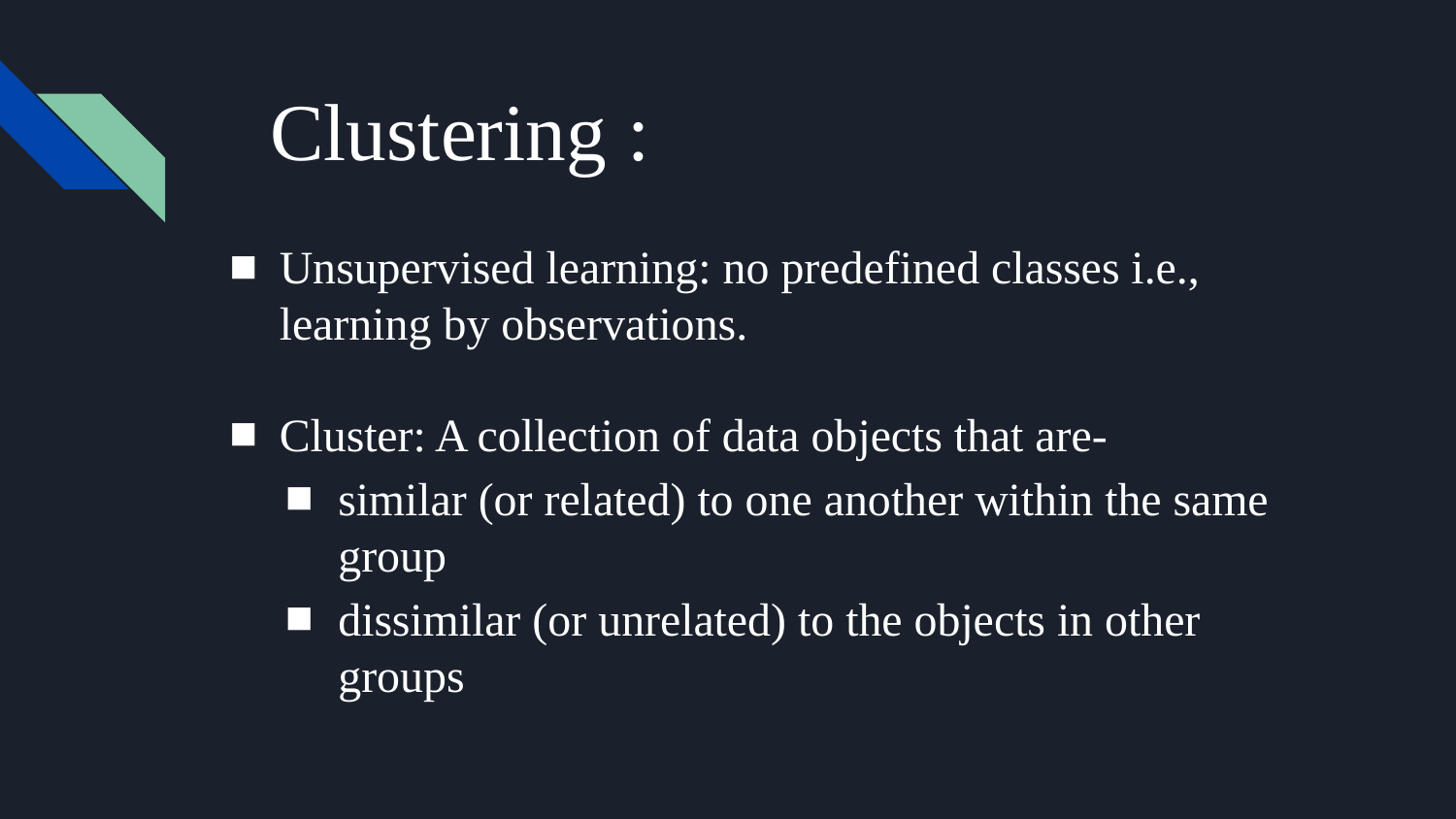

Clustering :
Unsupervised learning: no predefined classes i.e., learning by observations.

Cluster: A collection of data objects that are-
similar (or related) to one another within the same group
dissimilar (or unrelated) to the objects in other groups